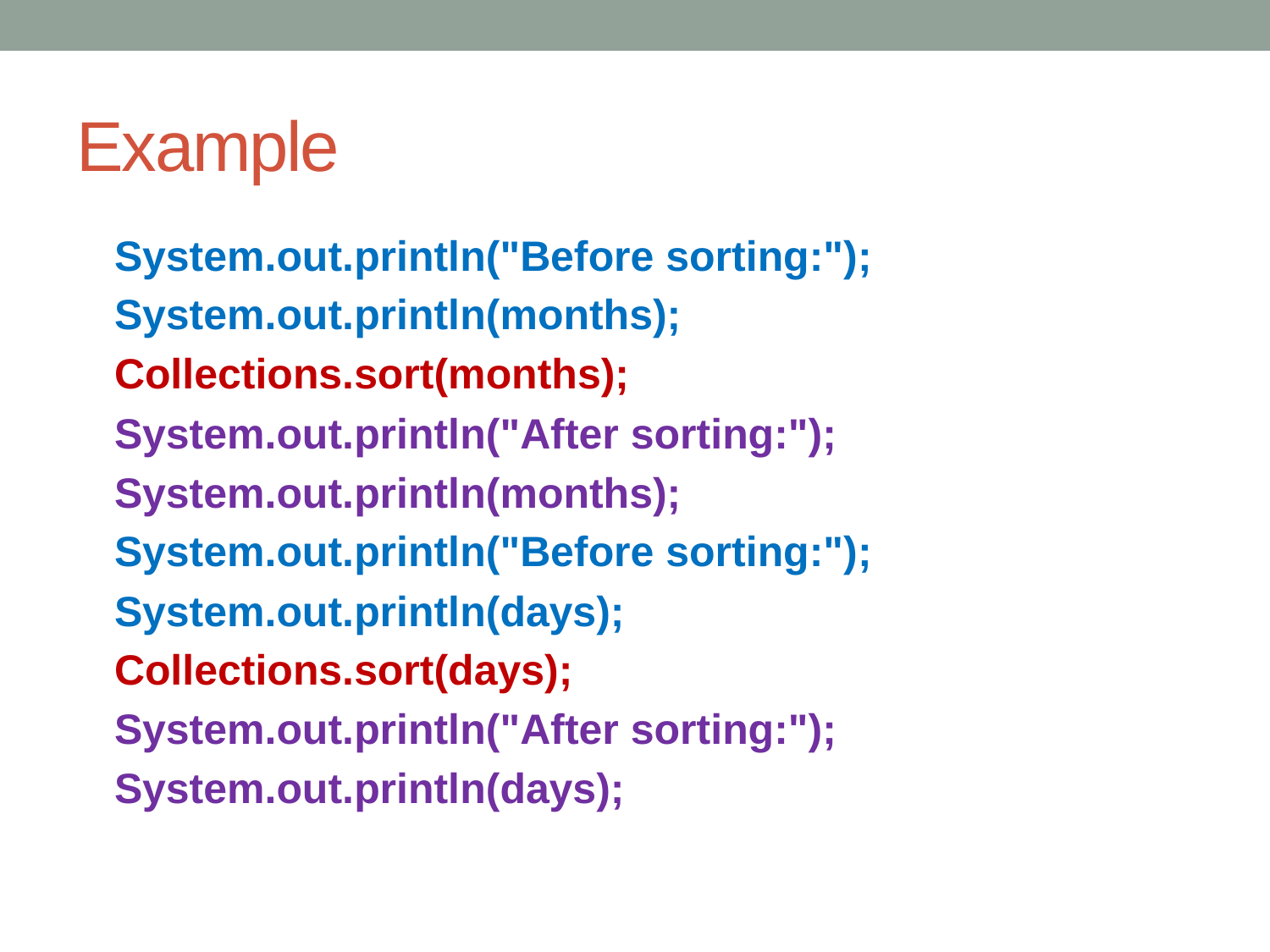

# Example
System.out.println("Before sorting:");
System.out.println(months);
Collections.sort(months);
System.out.println("After sorting:");
System.out.println(months);
System.out.println("Before sorting:");
System.out.println(days);
Collections.sort(days);
System.out.println("After sorting:");
System.out.println(days);